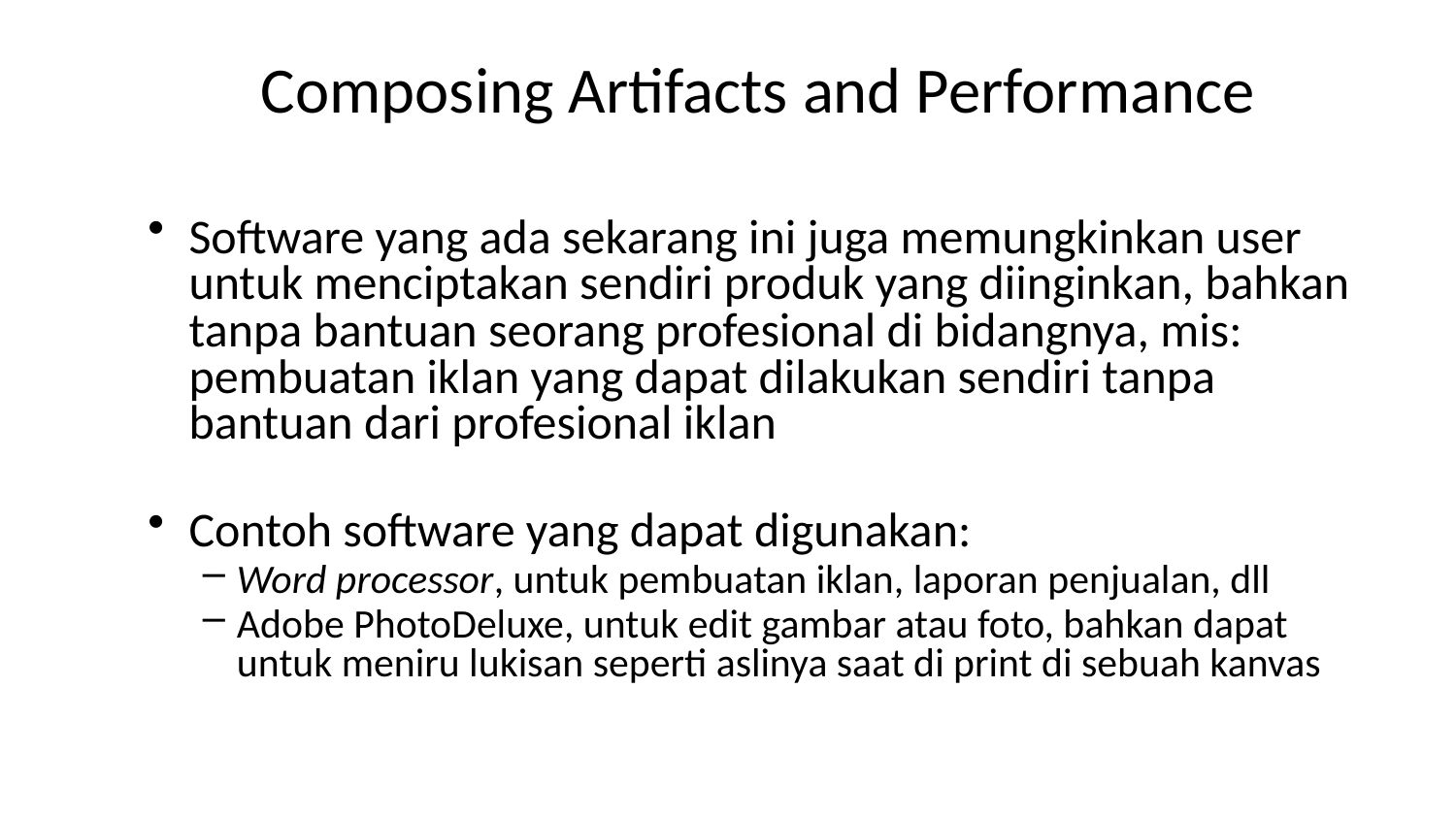

# Composing Artifacts and Performance
Software yang ada sekarang ini juga memungkinkan user untuk menciptakan sendiri produk yang diinginkan, bahkan tanpa bantuan seorang profesional di bidangnya, mis: pembuatan iklan yang dapat dilakukan sendiri tanpa bantuan dari profesional iklan

Contoh software yang dapat digunakan:
Word processor, untuk pembuatan iklan, laporan penjualan, dll
Adobe PhotoDeluxe, untuk edit gambar atau foto, bahkan dapat untuk meniru lukisan seperti aslinya saat di print di sebuah kanvas